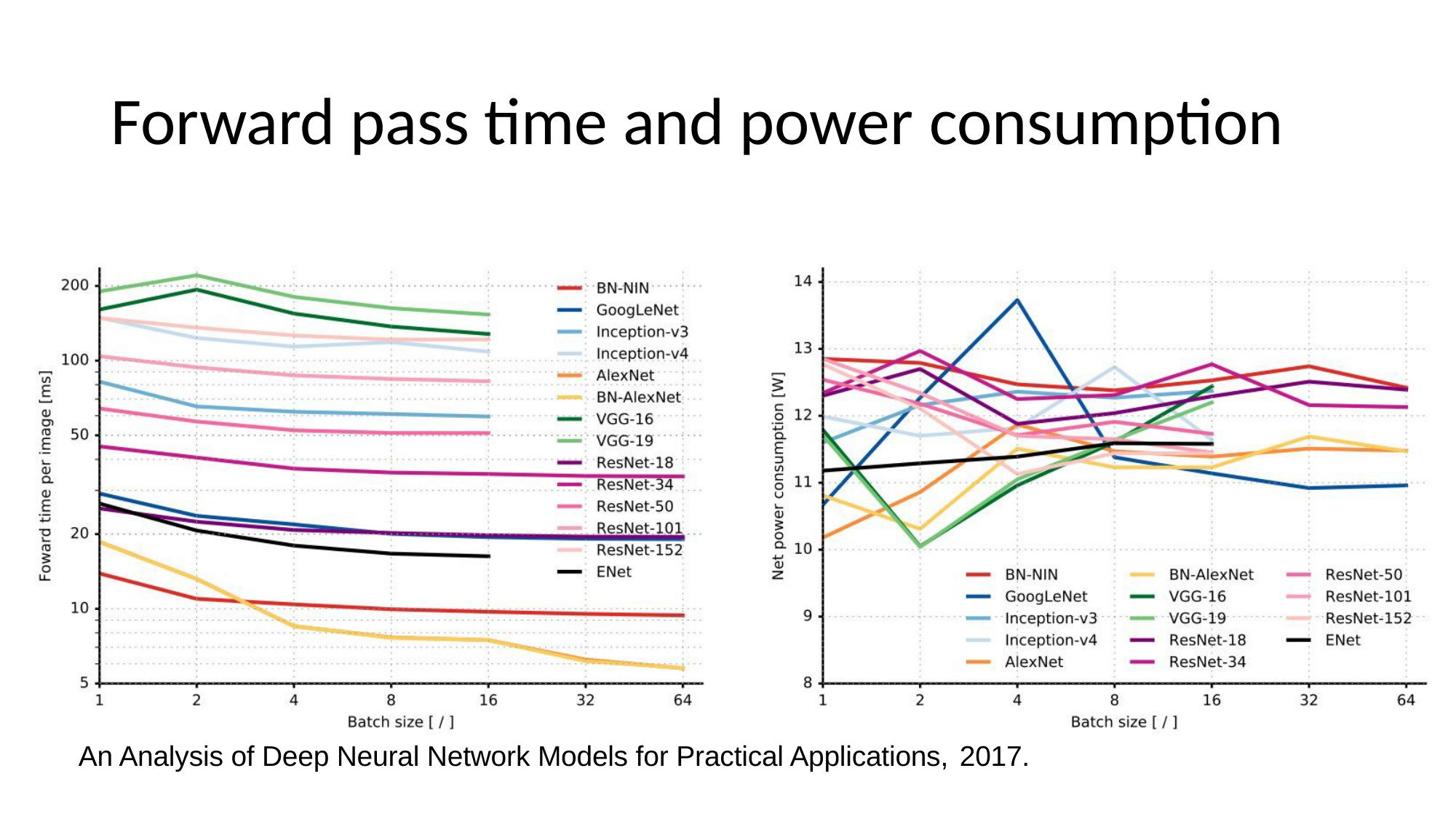

# Forward pass time and power consumption

Fei-Fei Li & Justin Johnson & Serena Yeung	Lecture 9 -	May 1, 2018
An Analysis of Deep Neural Network Models for Practical Applications, 2017.